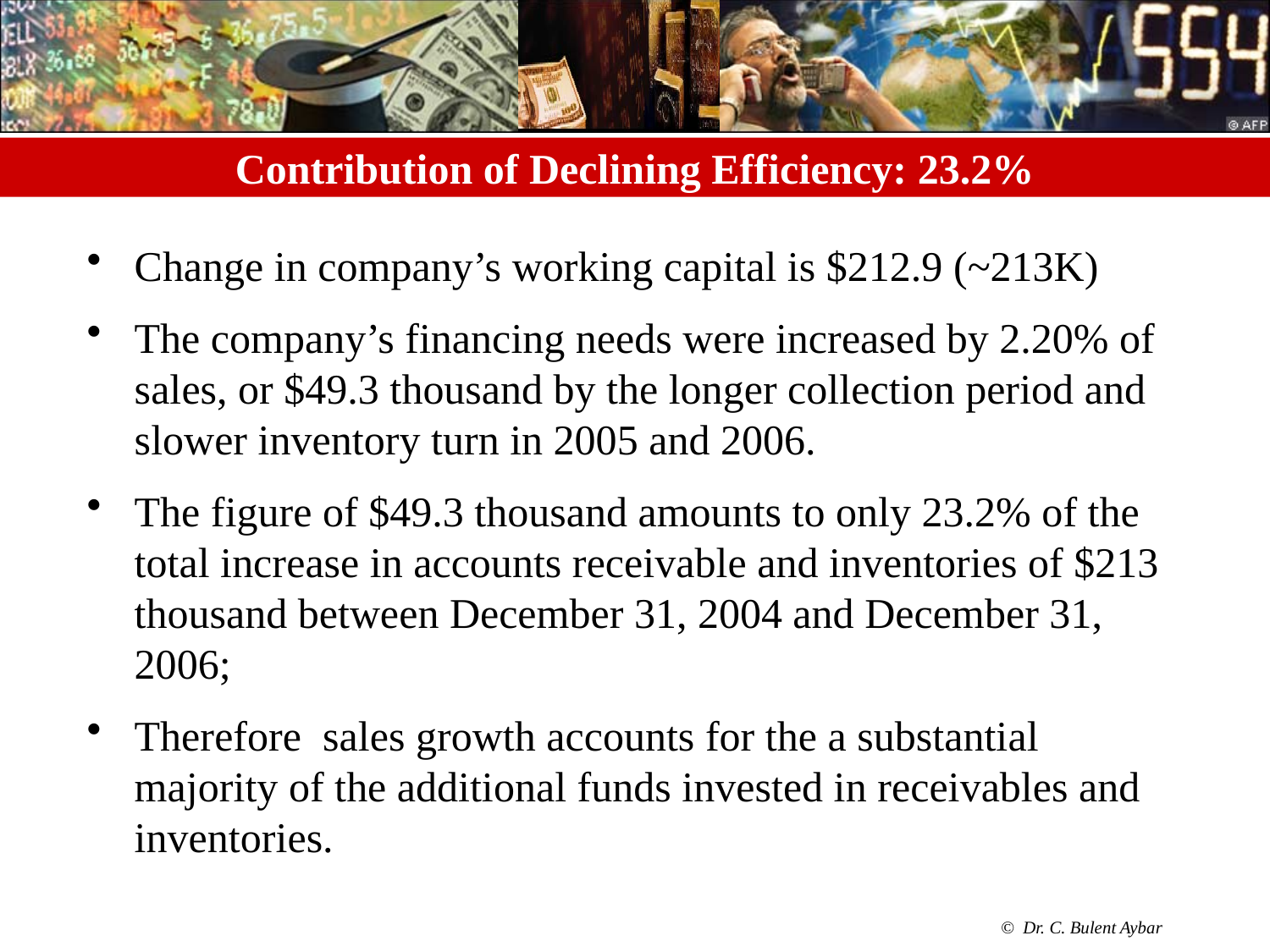

# Contribution of Declining Efficiency: 23.2%
Change in company’s working capital is $212.9 (~213K)
The company’s financing needs were increased by 2.20% of sales, or $49.3 thousand by the longer collection period and slower inventory turn in 2005 and 2006.
The figure of $49.3 thousand amounts to only 23.2% of the total increase in accounts receivable and inventories of $213 thousand between December 31, 2004 and December 31, 2006;
Therefore  sales growth accounts for the a substantial majority of the additional funds invested in receivables and inventories.